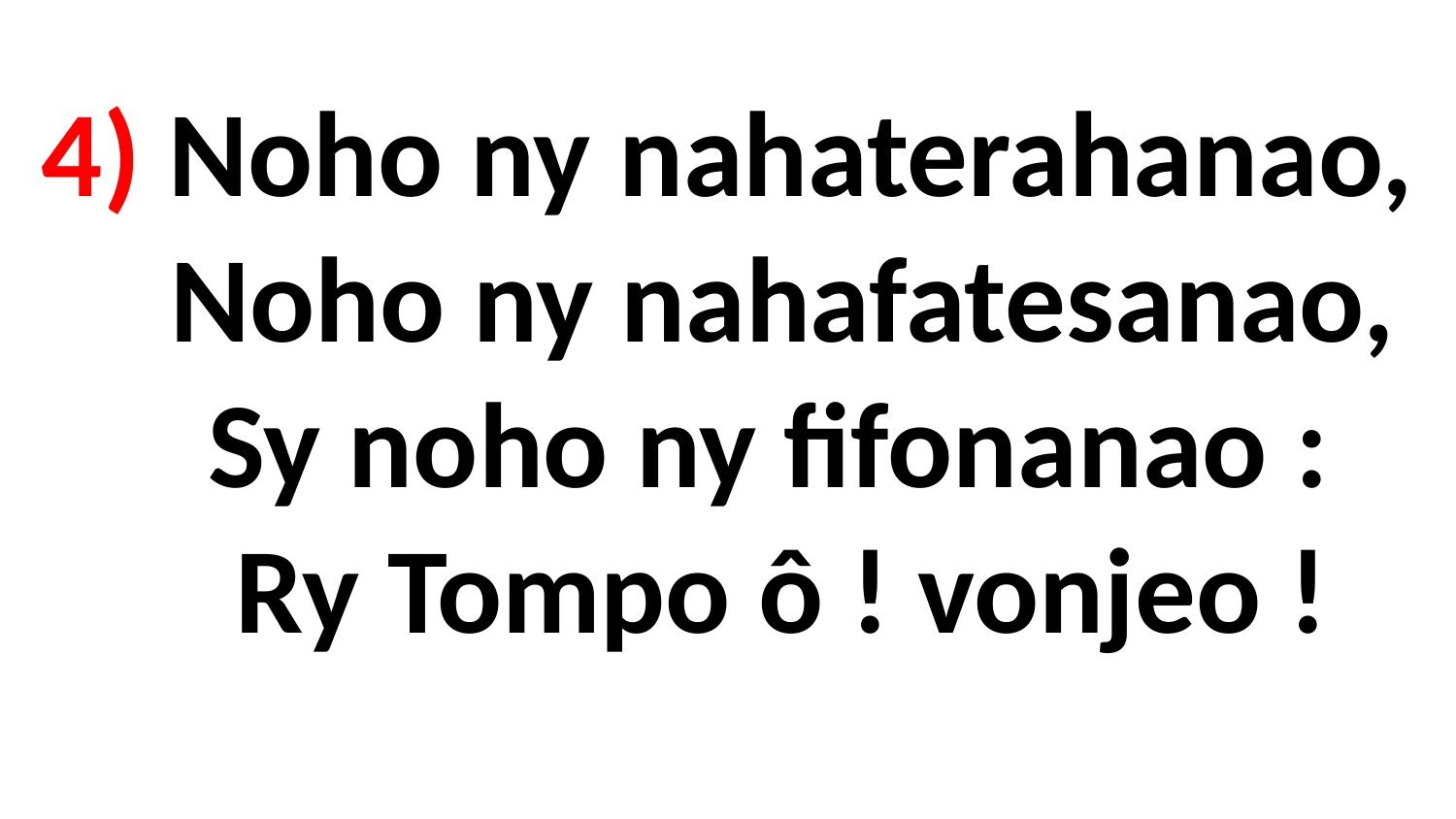

# 4) Noho ny nahaterahanao, Noho ny nahafatesanao, Sy noho ny fifonanao : Ry Tompo ô ! vonjeo !